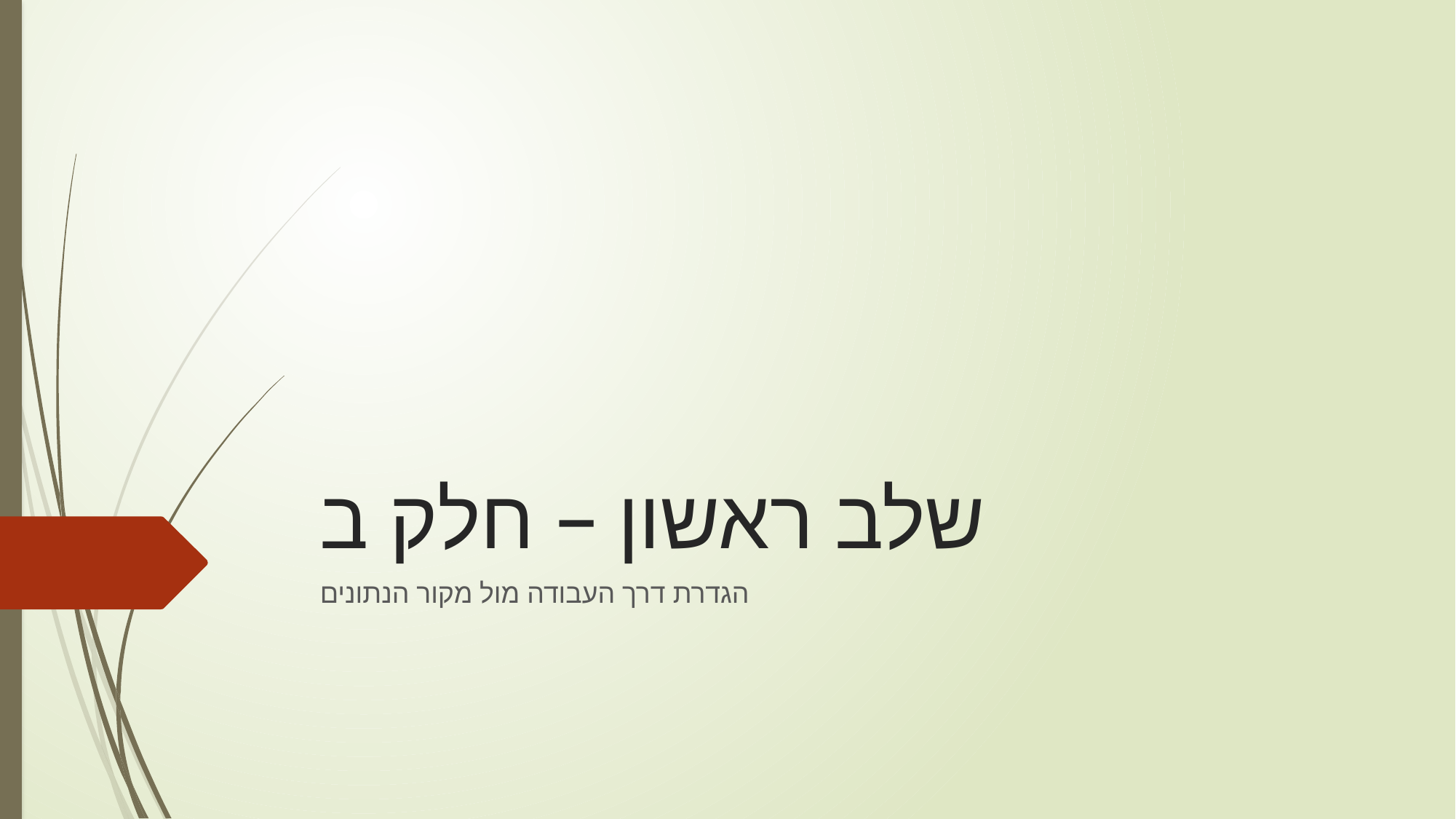

# שלב ראשון – חלק ב
הגדרת דרך העבודה מול מקור הנתונים